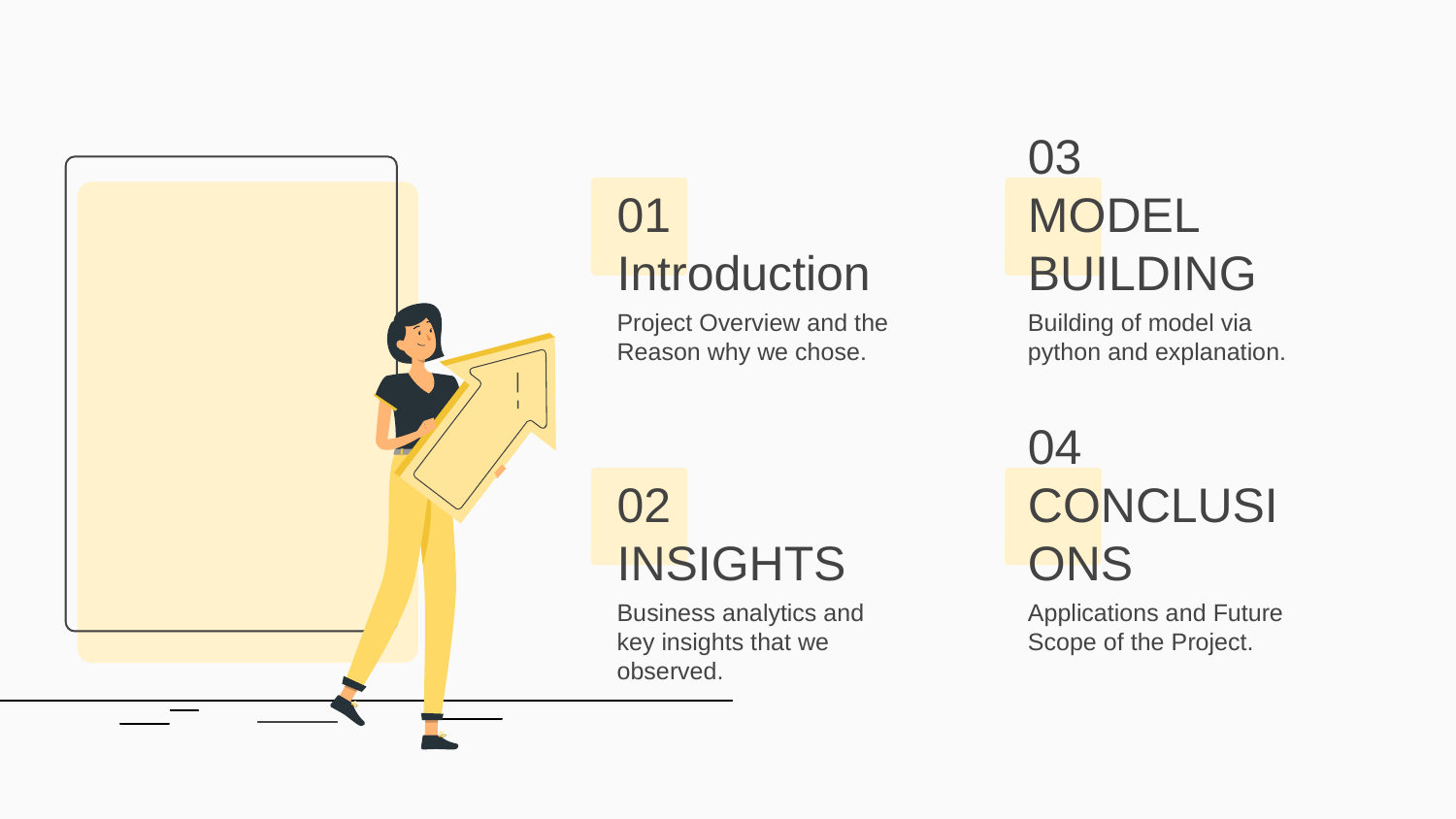

# 01
Introduction
03
MODEL BUILDING
Project Overview and the Reason why we chose.
Building of model via python and explanation.

02
INSIGHTS
04 CONCLUSIONS
Business analytics and key insights that we observed.
Applications and Future Scope of the Project.